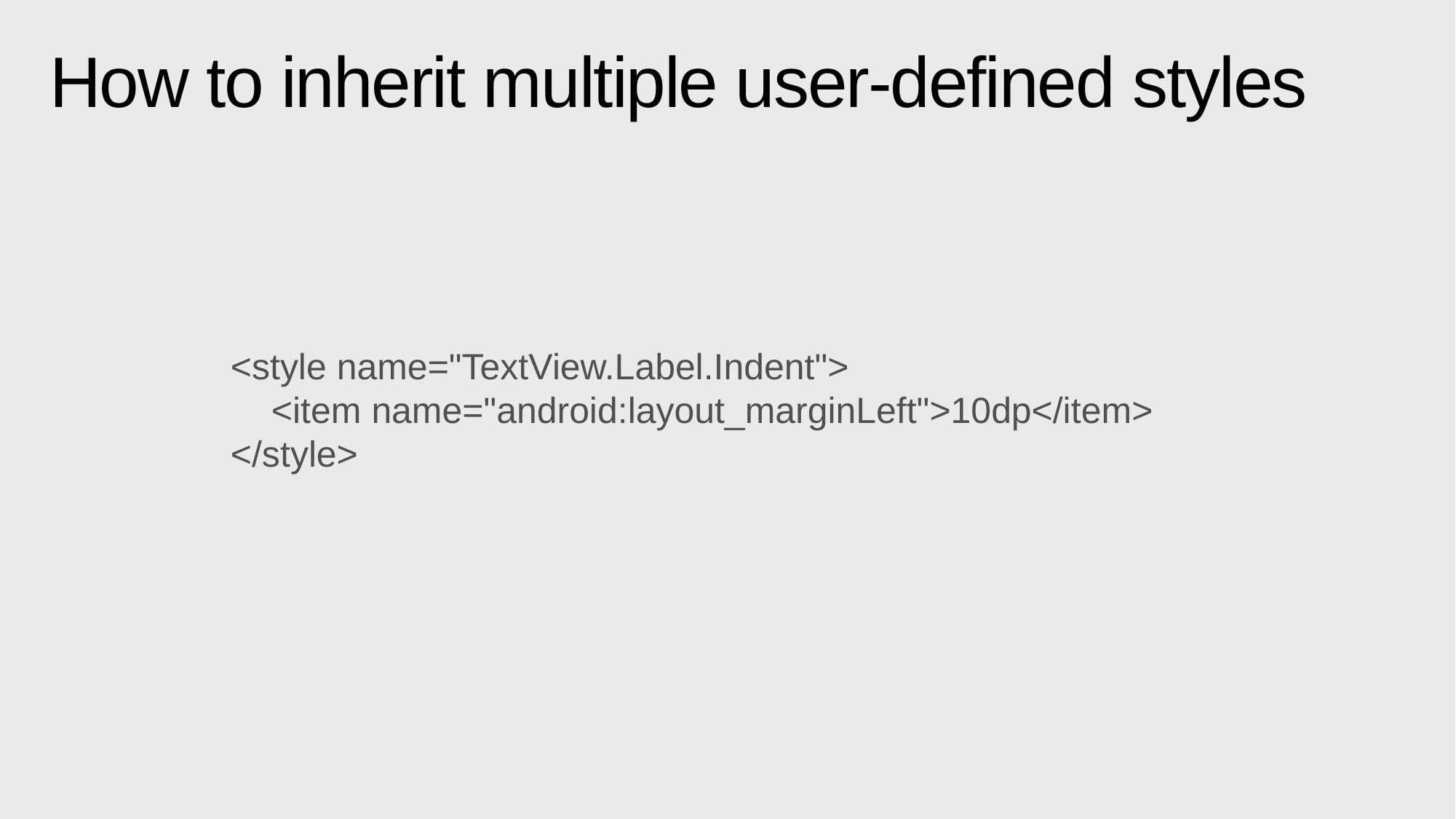

# How to inherit multiple user-defined styles
<style name="TextView.Label.Indent">
    <item name="android:layout_marginLeft">10dp</item>
</style>